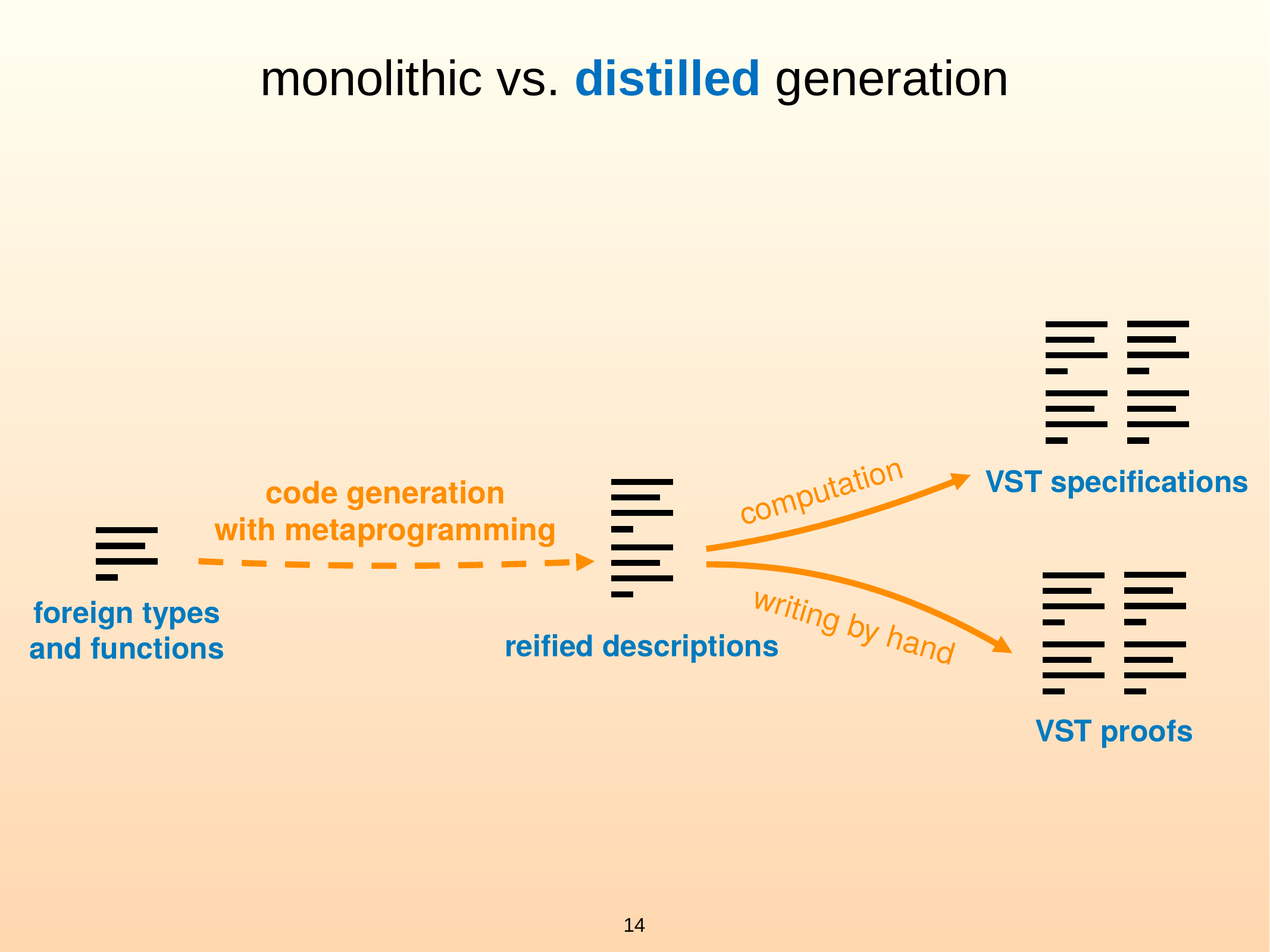

# monolithic vs. distilled generation
VST specifications
computation

code generation
with metaprogramming

reified descriptions

writing by hand
foreign types
and functions
VST proofs
14